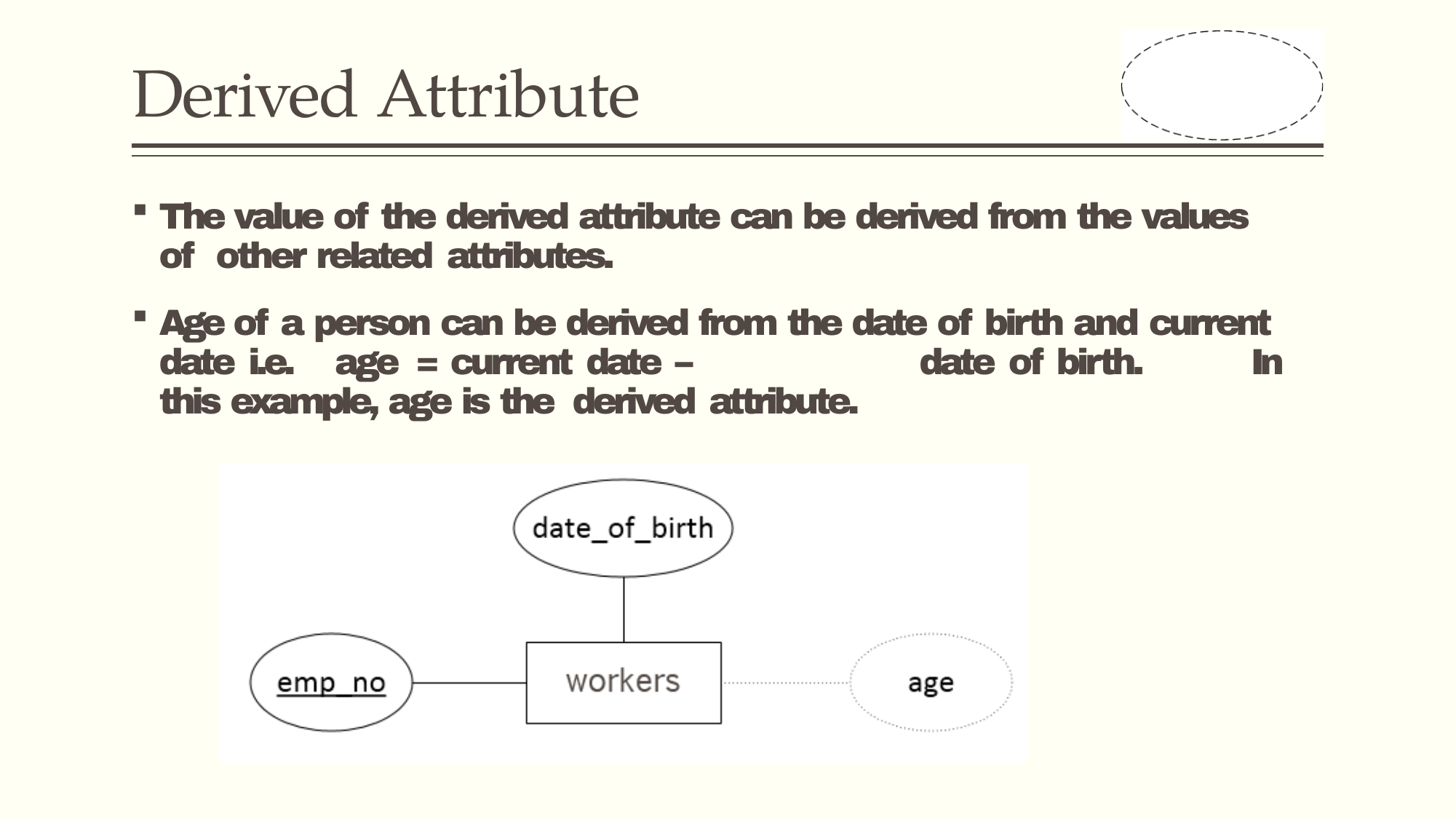

# Derived Attribute
The value of the derived attribute can be derived from the values of  other related attributes.
Age of a person can be derived from the date of birth and current  date i.e.	age  = current date –	date of birth.	In this example, age is the  derived attribute.